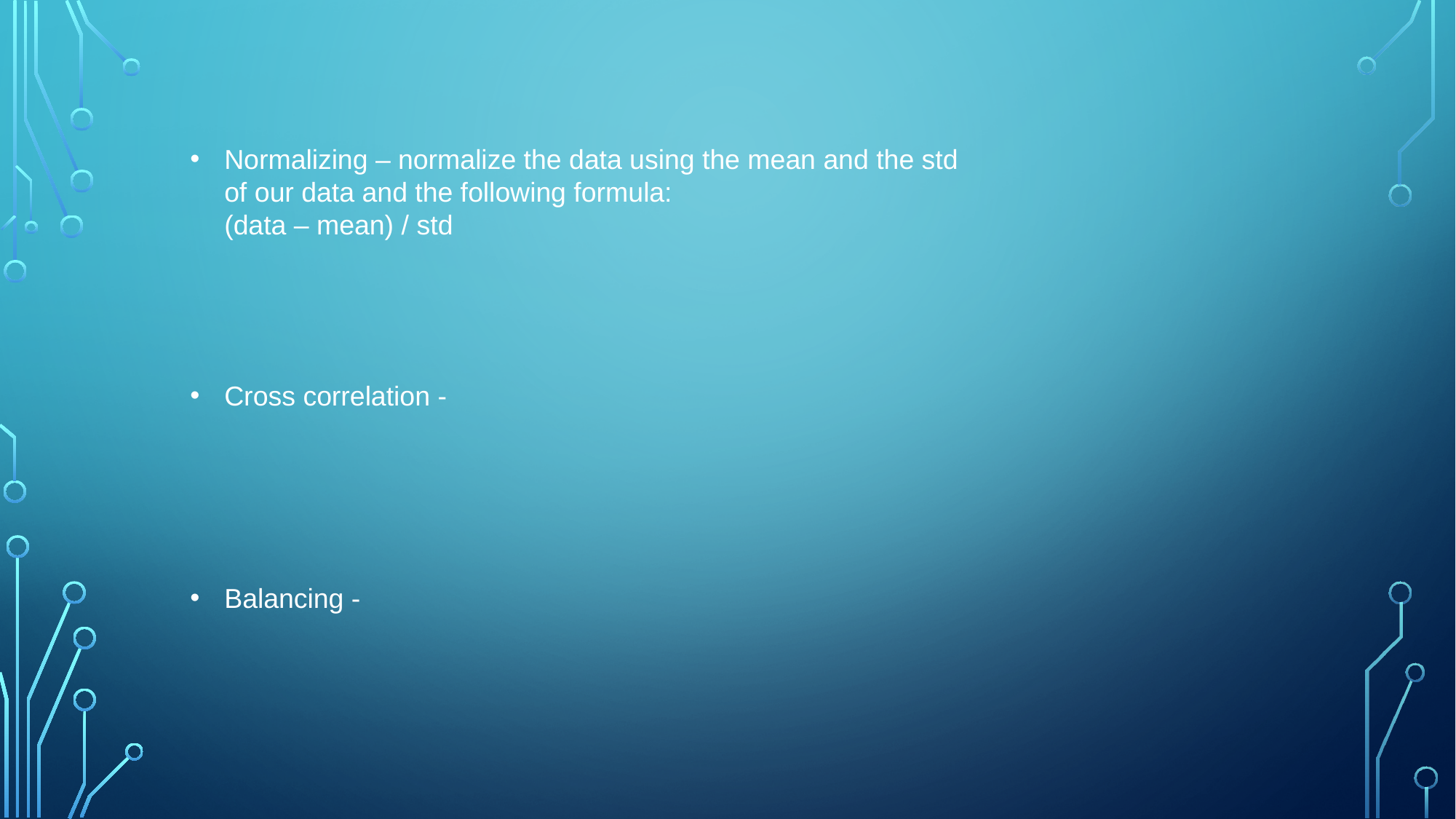

Normalizing – normalize the data using the mean and the std of our data and the following formula:
(data – mean) / std
Cross correlation -
Balancing -